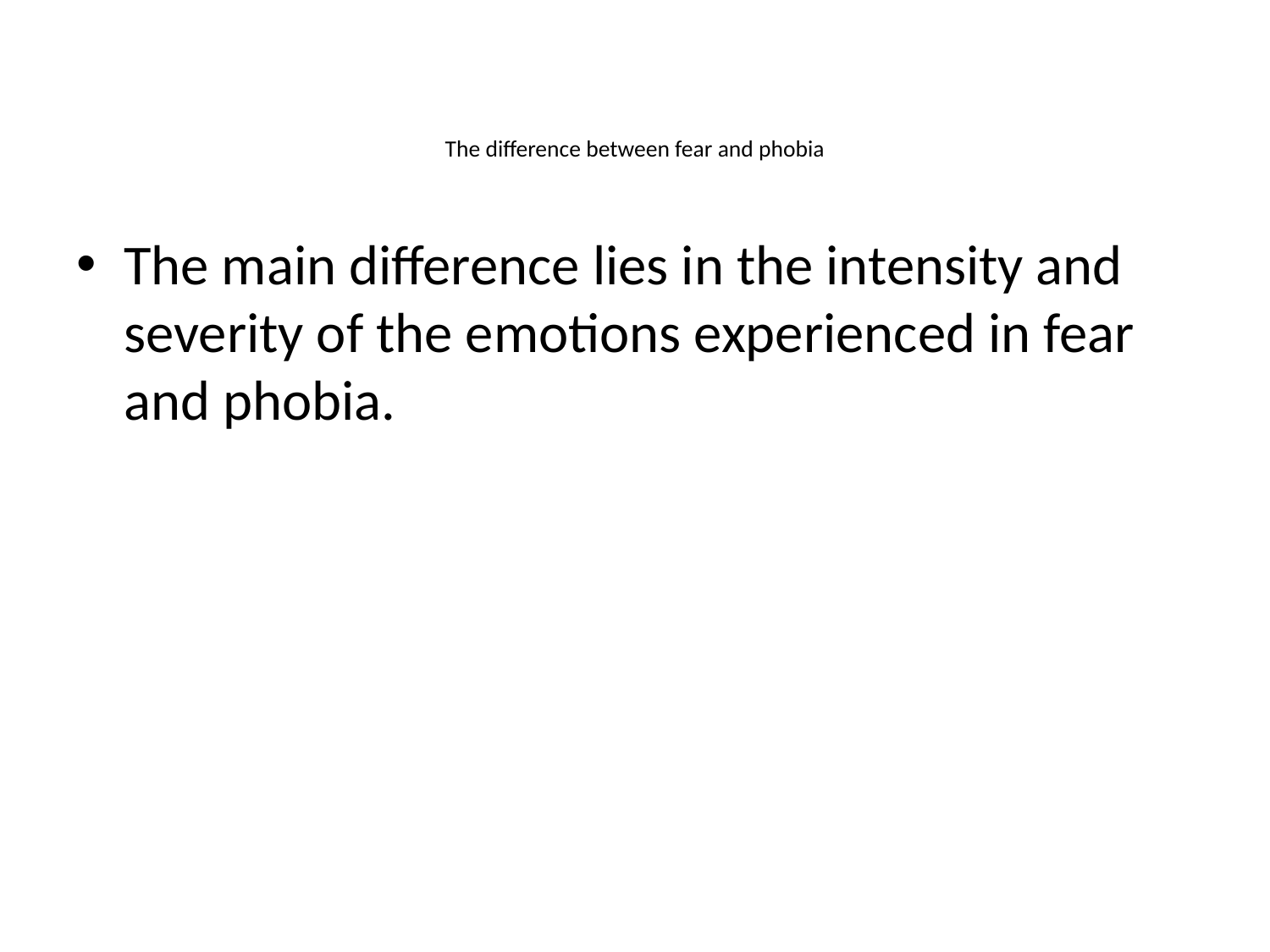

# The difference between fear and phobia
The main difference lies in the intensity and severity of the emotions experienced in fear and phobia.